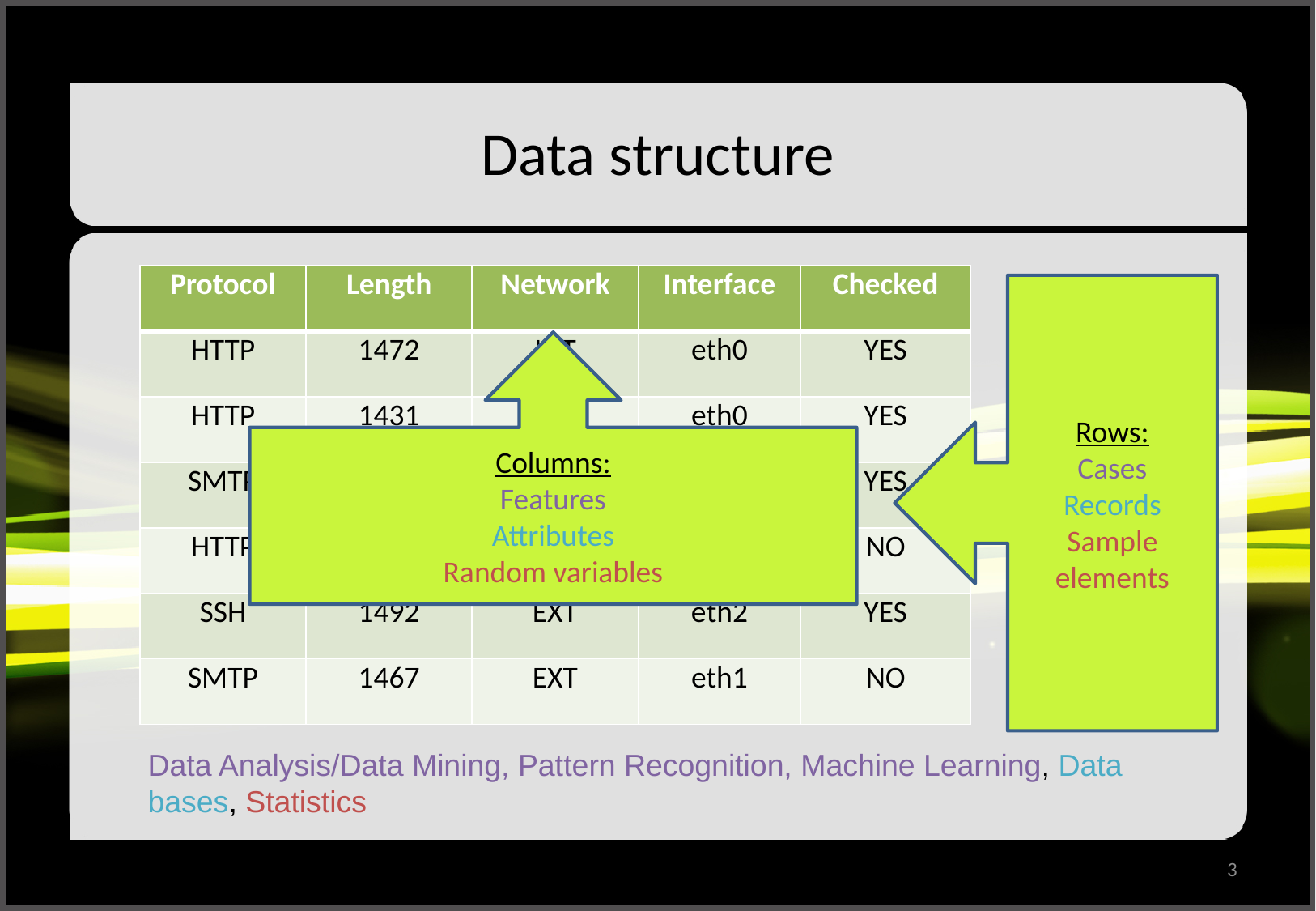

# Data structure
| Protocol | Length | Network | Interface | Checked |
| --- | --- | --- | --- | --- |
| HTTP | 1472 | INT | eth0 | YES |
| HTTP | 1431 | INT | eth0 | YES |
| SMTP | 1472 | EXT | eth2 | YES |
| HTTP | 1465 | INY | eth0 | NO |
| SSH | 1492 | EXT | eth2 | YES |
| SMTP | 1467 | EXT | eth1 | NO |
Rows:
Cases
Records
Sample elements
Columns:
Features
Attributes
Random variables
Data Analysis/Data Mining, Pattern Recognition, Machine Learning, Data bases, Statistics
3